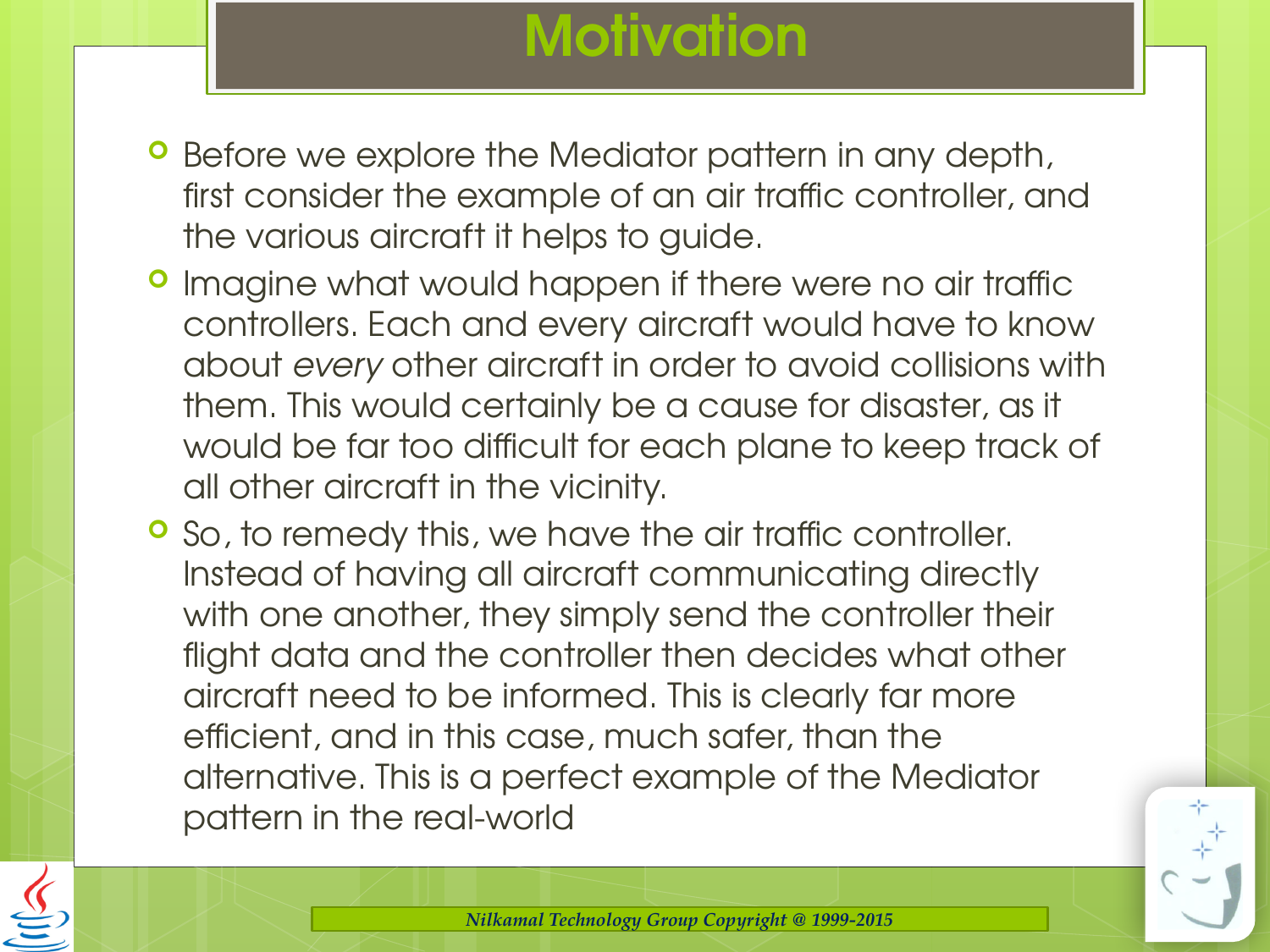

# Motivation
Before we explore the Mediator pattern in any depth, first consider the example of an air traffic controller, and the various aircraft it helps to guide.
Imagine what would happen if there were no air traffic controllers. Each and every aircraft would have to know about every other aircraft in order to avoid collisions with them. This would certainly be a cause for disaster, as it would be far too difficult for each plane to keep track of all other aircraft in the vicinity.
So, to remedy this, we have the air traffic controller. Instead of having all aircraft communicating directly with one another, they simply send the controller their flight data and the controller then decides what other aircraft need to be informed. This is clearly far more efficient, and in this case, much safer, than the alternative. This is a perfect example of the Mediator pattern in the real-world